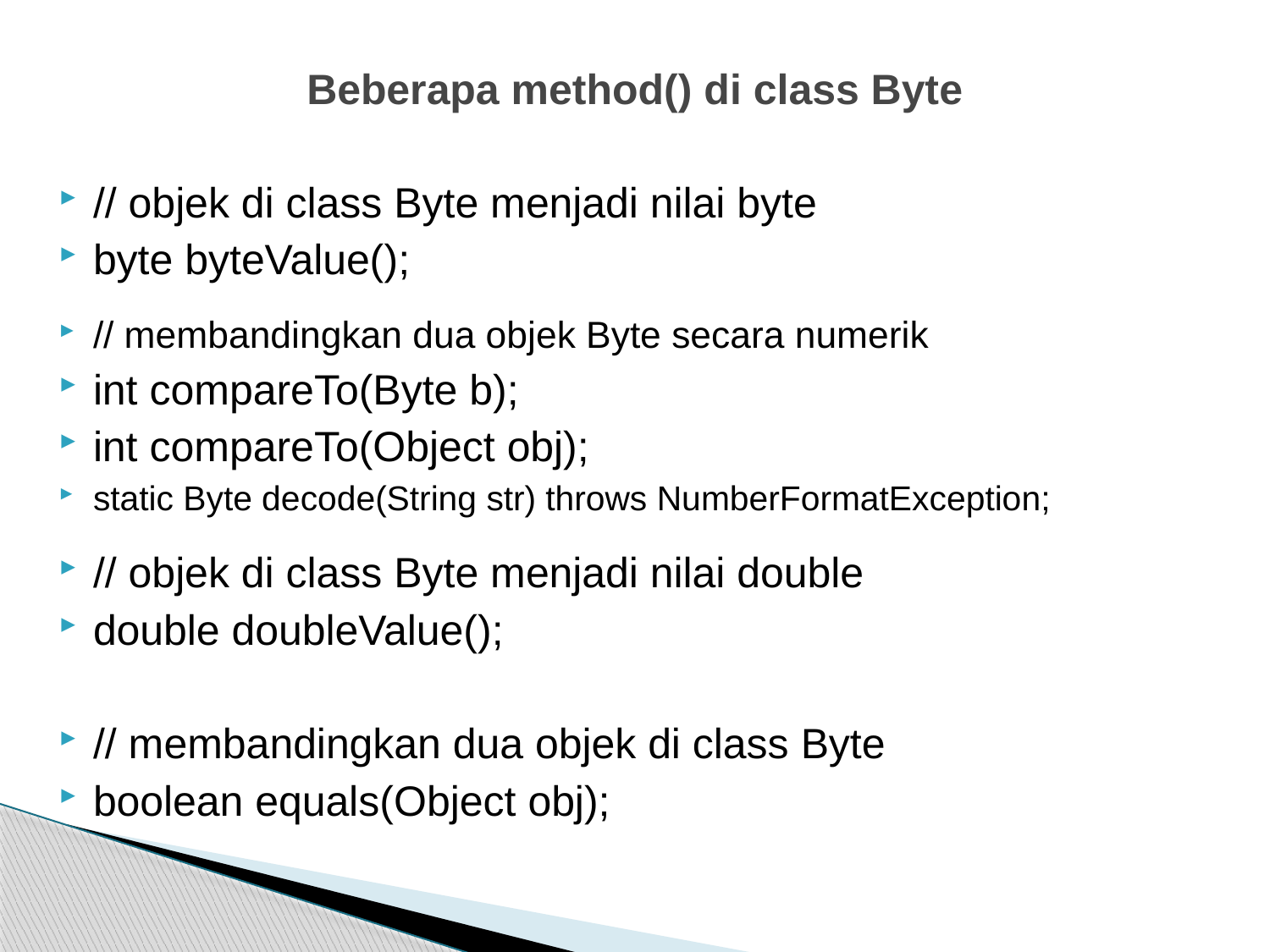

# Beberapa method() di class Byte
// objek di class Byte menjadi nilai byte
byte byteValue();

// membandingkan dua objek Byte secara numerik
int compareTo(Byte b);
int compareTo(Object obj);
static Byte decode(String str) throws NumberFormatException;

// objek di class Byte menjadi nilai double
double doubleValue();

// membandingkan dua objek di class Byte
boolean equals(Object obj);